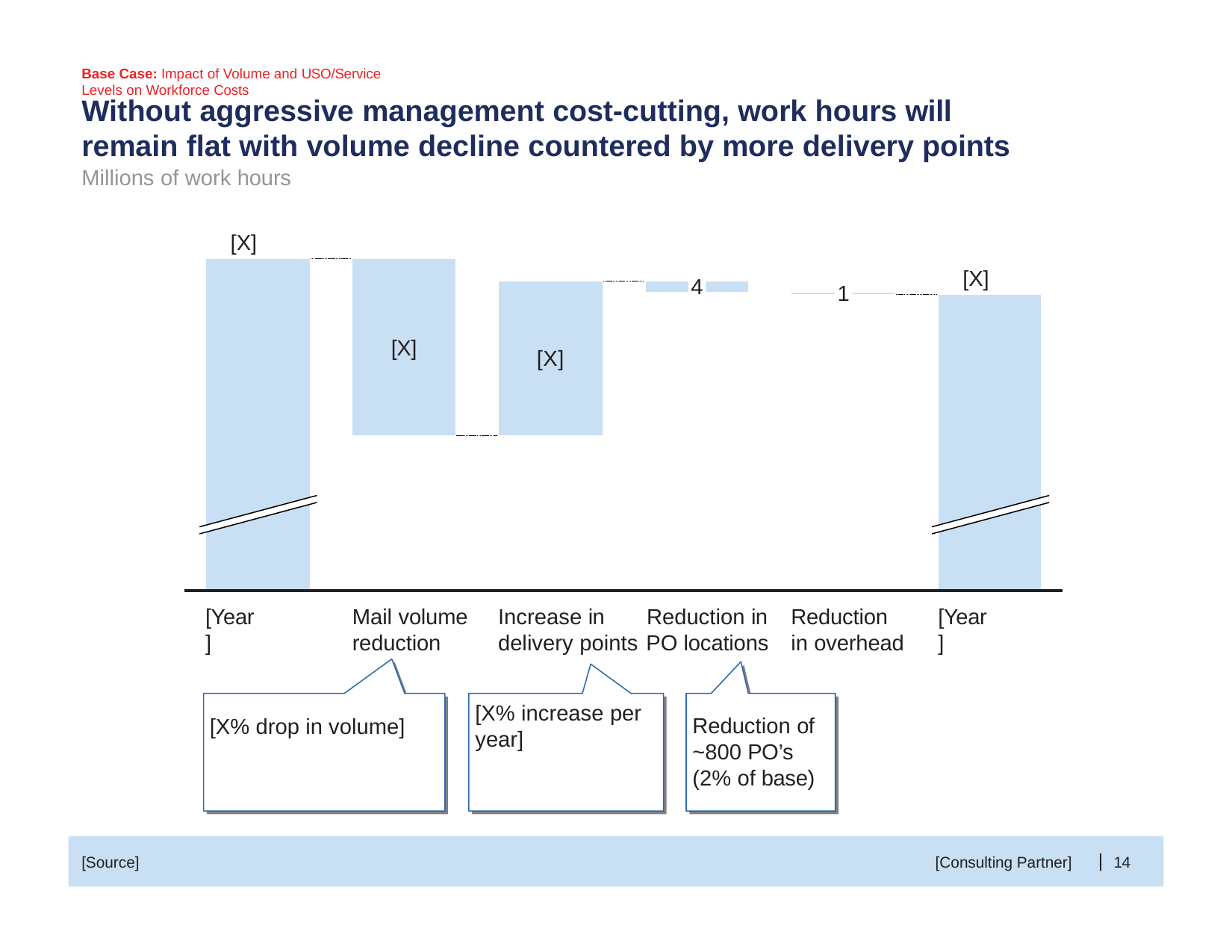

Base Case: Impact of Volume and USO/Service
Levels on Workforce Costs
# Without aggressive management cost-cutting, work hours will remain flat with volume decline countered by more delivery points
Millions of work hours
[X]

[X]
[X]
4

1

[X]
Reduction in overhead
[Year]
[Year]
Mail volume reduction
Increase in	Reduction in delivery points PO locations

[X% increase per year]
[X% drop in volume]
Reduction of
~800 PO’s
(2% of base)
|
[Source]
[Consulting Partner]
14